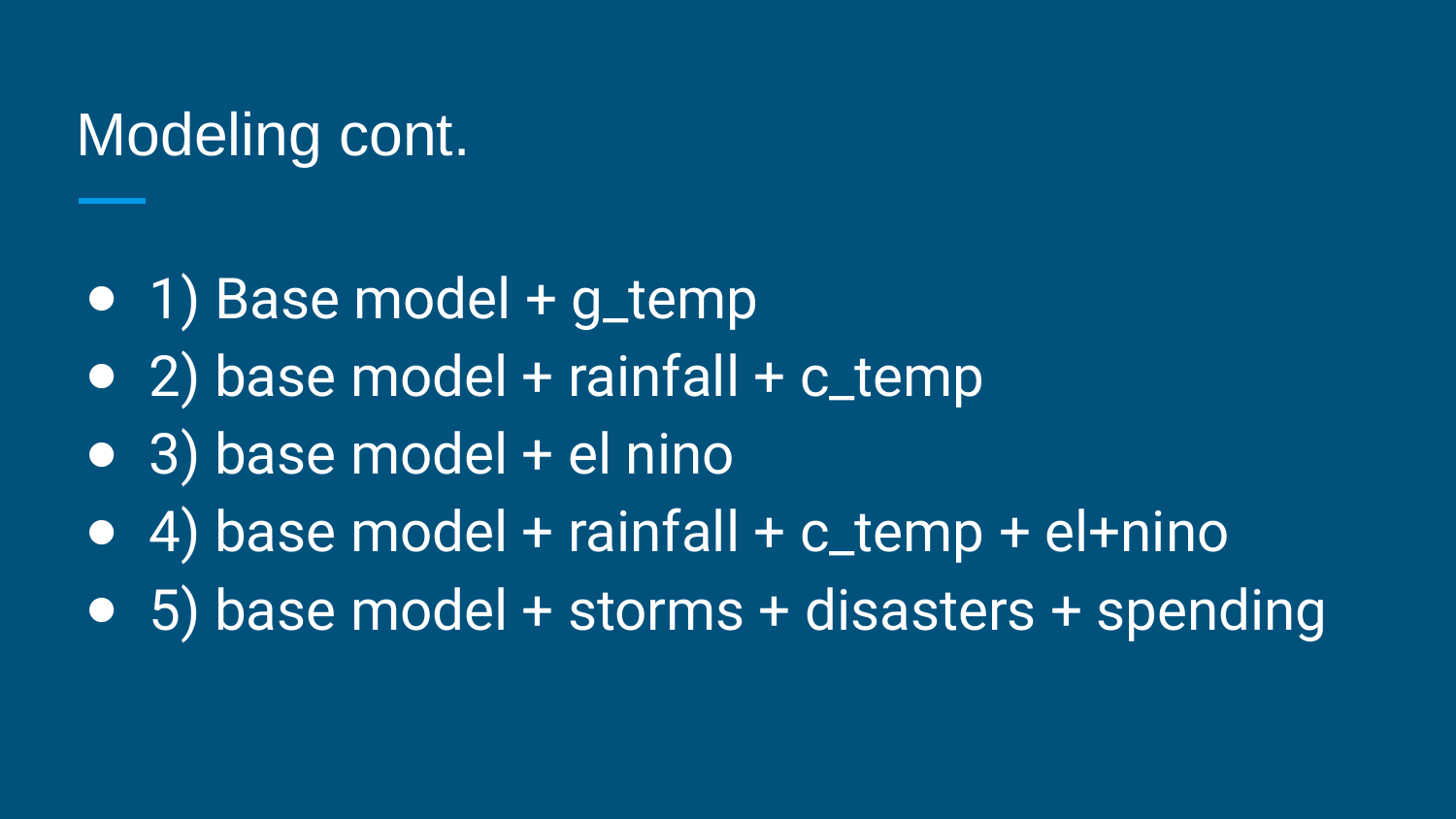

# Modeling cont.
1) Base model + g_temp
2) base model + rainfall + c_temp
3) base model + el nino
4) base model + rainfall + c_temp + el+nino
5) base model + storms + disasters + spending